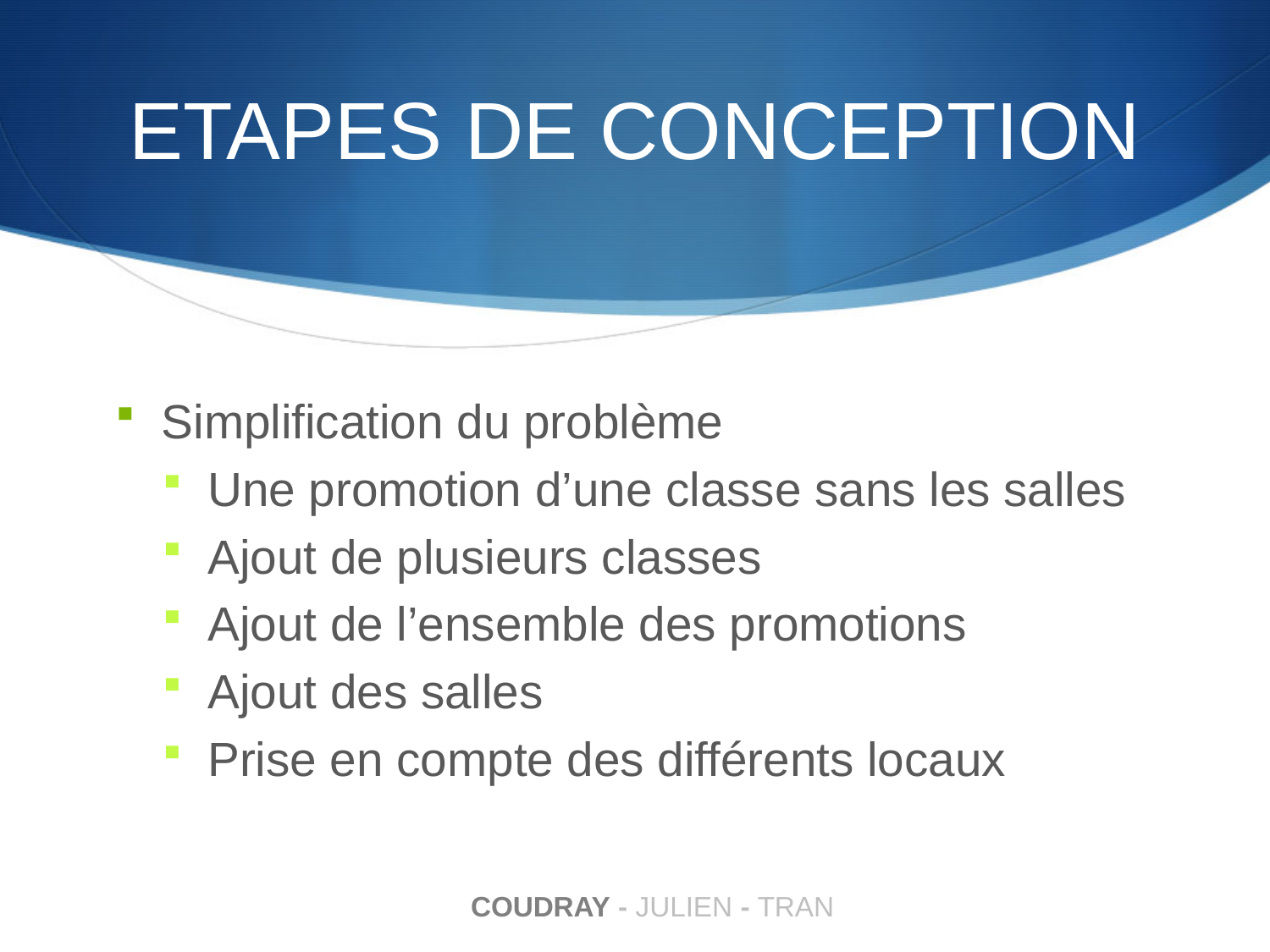

# ETAPES DE CONCEPTION
Simplification du problème
Une promotion d’une classe sans les salles
Ajout de plusieurs classes
Ajout de l’ensemble des promotions
Ajout des salles
Prise en compte des différents locaux
COUDRAY - JULIEN - TRAN